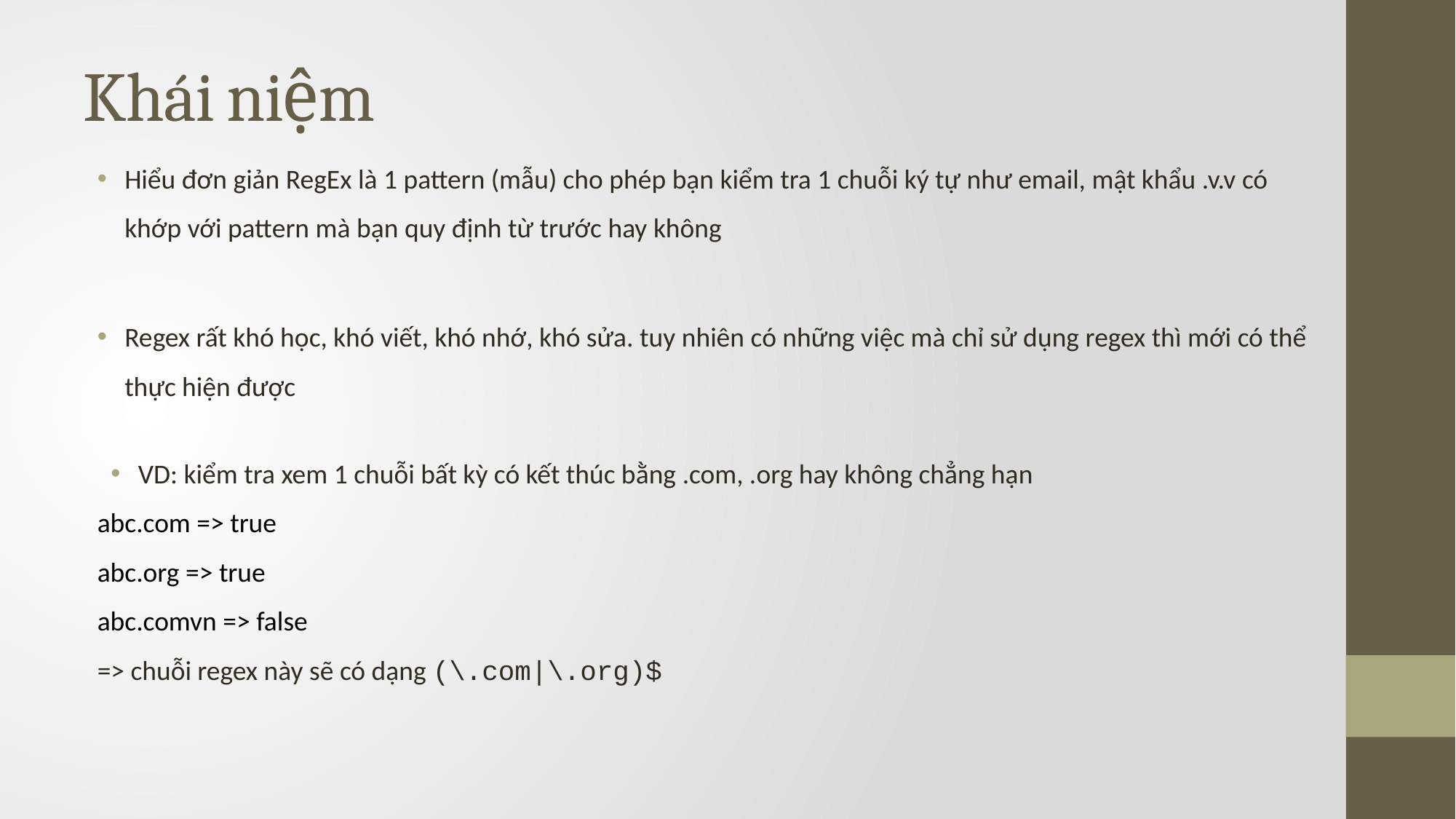

# Khái niệm
Hiểu đơn giản RegEx là 1 pattern (mẫu) cho phép bạn kiểm tra 1 chuỗi ký tự như email, mật khẩu .v.v có khớp với pattern mà bạn quy định từ trước hay không

Regex rất khó học, khó viết, khó nhớ, khó sửa. tuy nhiên có những việc mà chỉ sử dụng regex thì mới có thể thực hiện được

VD: kiểm tra xem 1 chuỗi bất kỳ có kết thúc bằng .com, .org hay không chẳng hạn
abc.com => true
abc.org => true
abc.comvn => false
=> chuỗi regex này sẽ có dạng (\.com|\.org)$